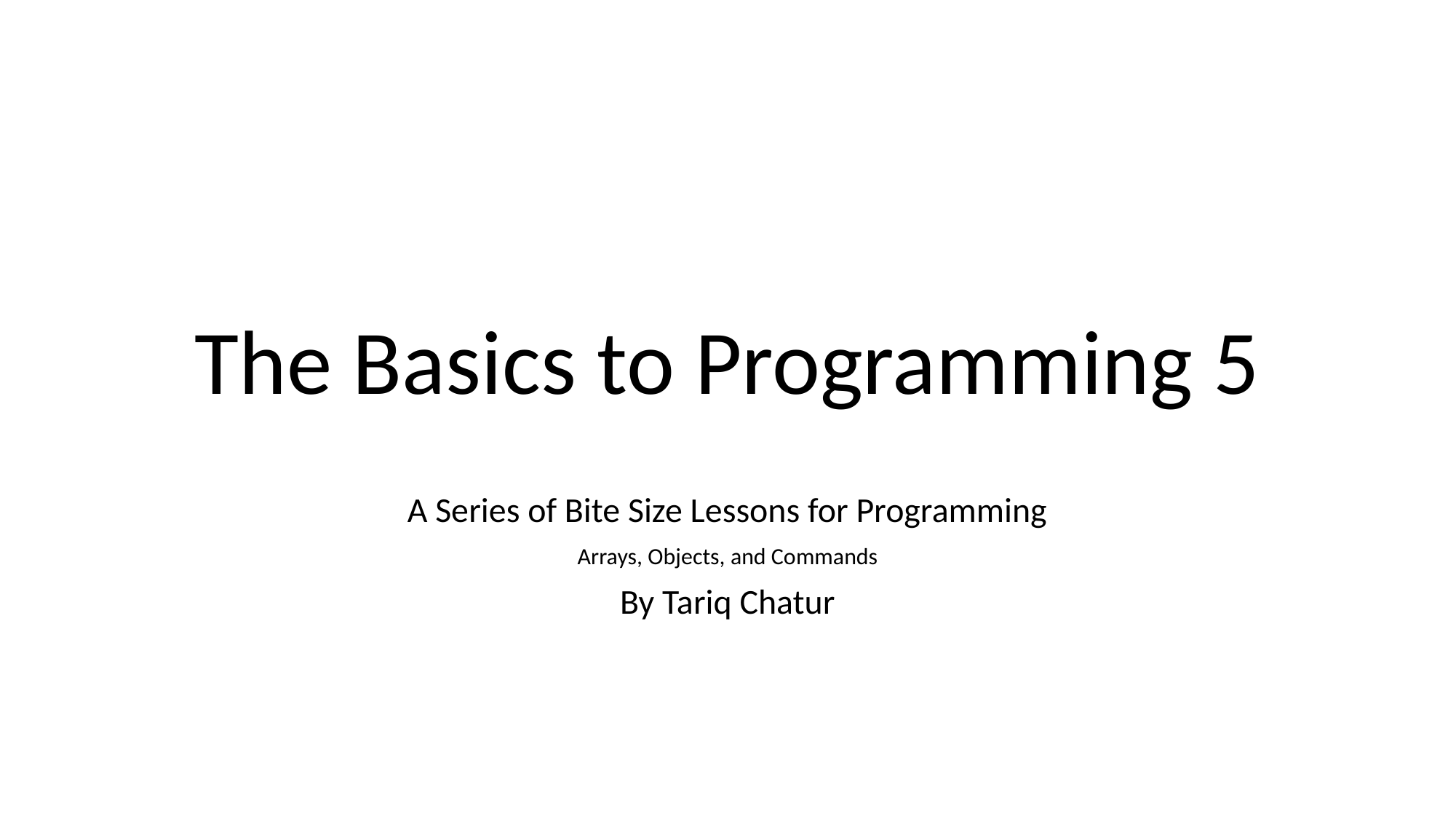

# The Basics to Programming 5

A Series of Bite Size Lessons for Programming
Arrays, Objects, and Commands
By Tariq Chatur